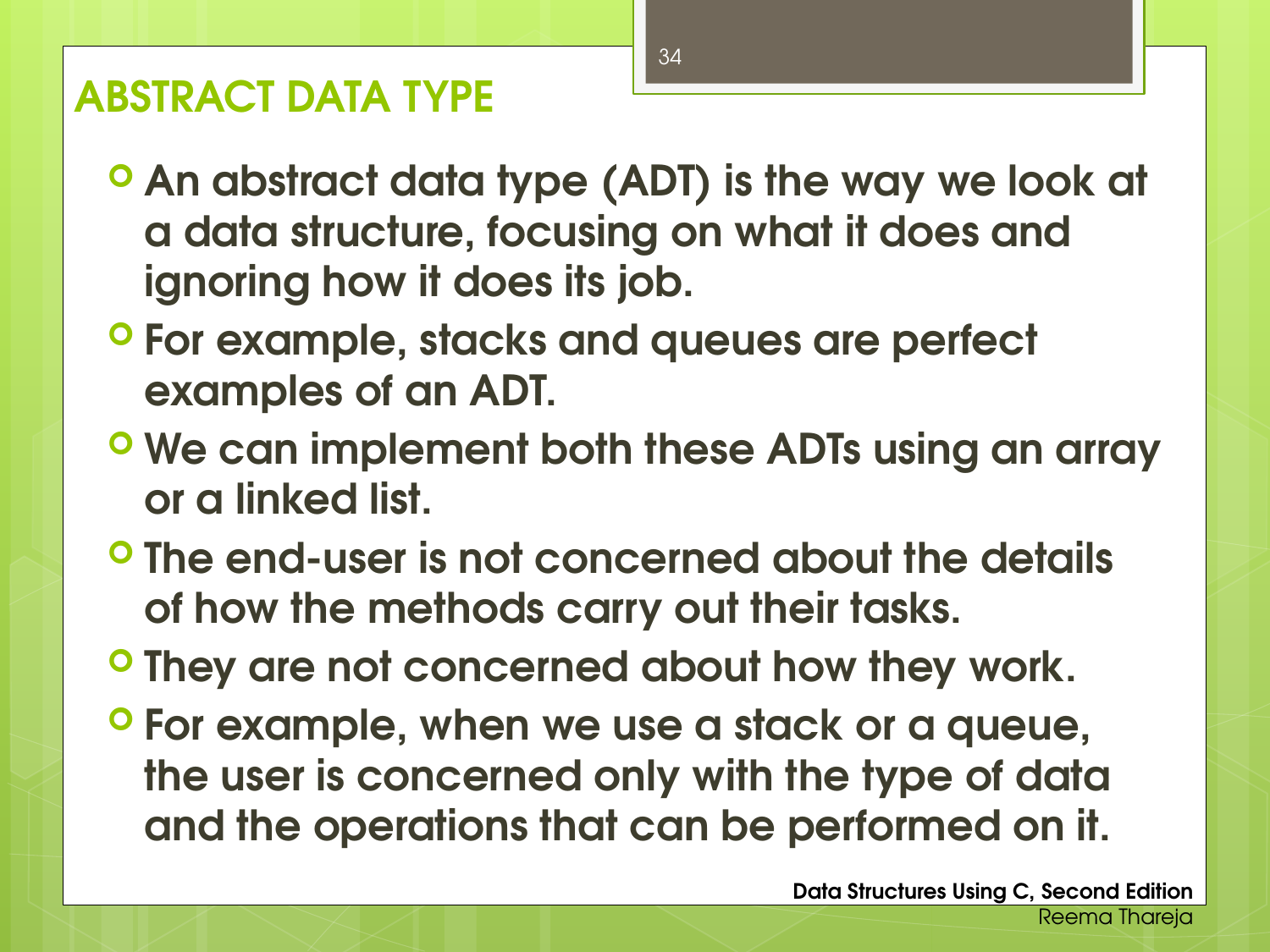

34
# ABSTRACT DATA TYPE
An abstract data type (ADT) is the way we look at a data structure, focusing on what it does and ignoring how it does its job.
For example, stacks and queues are perfect examples of an ADT.
We can implement both these ADTs using an array or a linked list.
The end-user is not concerned about the details of how the methods carry out their tasks.
They are not concerned about how they work.
For example, when we use a stack or a queue, the user is concerned only with the type of data and the operations that can be performed on it.
Data Structures Using C, Second Edition
Reema Thareja